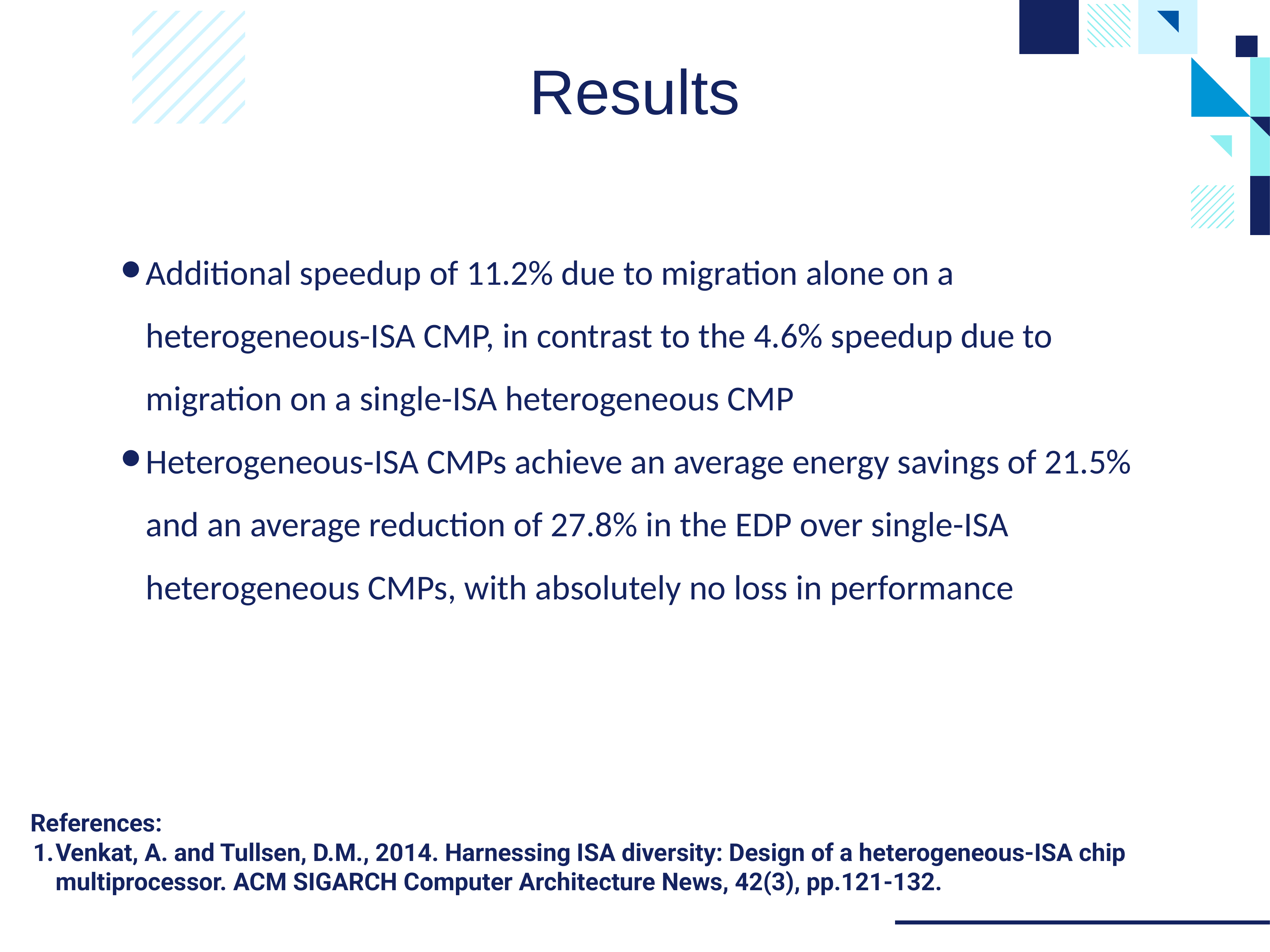

# Results
Additional speedup of 11.2% due to migration alone on a heterogeneous-ISA CMP, in contrast to the 4.6% speedup due to migration on a single-ISA heterogeneous CMP
Heterogeneous-ISA CMPs achieve an average energy savings of 21.5% and an average reduction of 27.8% in the EDP over single-ISA heterogeneous CMPs, with absolutely no loss in performance
References:
Venkat, A. and Tullsen, D.M., 2014. Harnessing ISA diversity: Design of a heterogeneous-ISA chip multiprocessor. ACM SIGARCH Computer Architecture News, 42(3), pp.121-132.